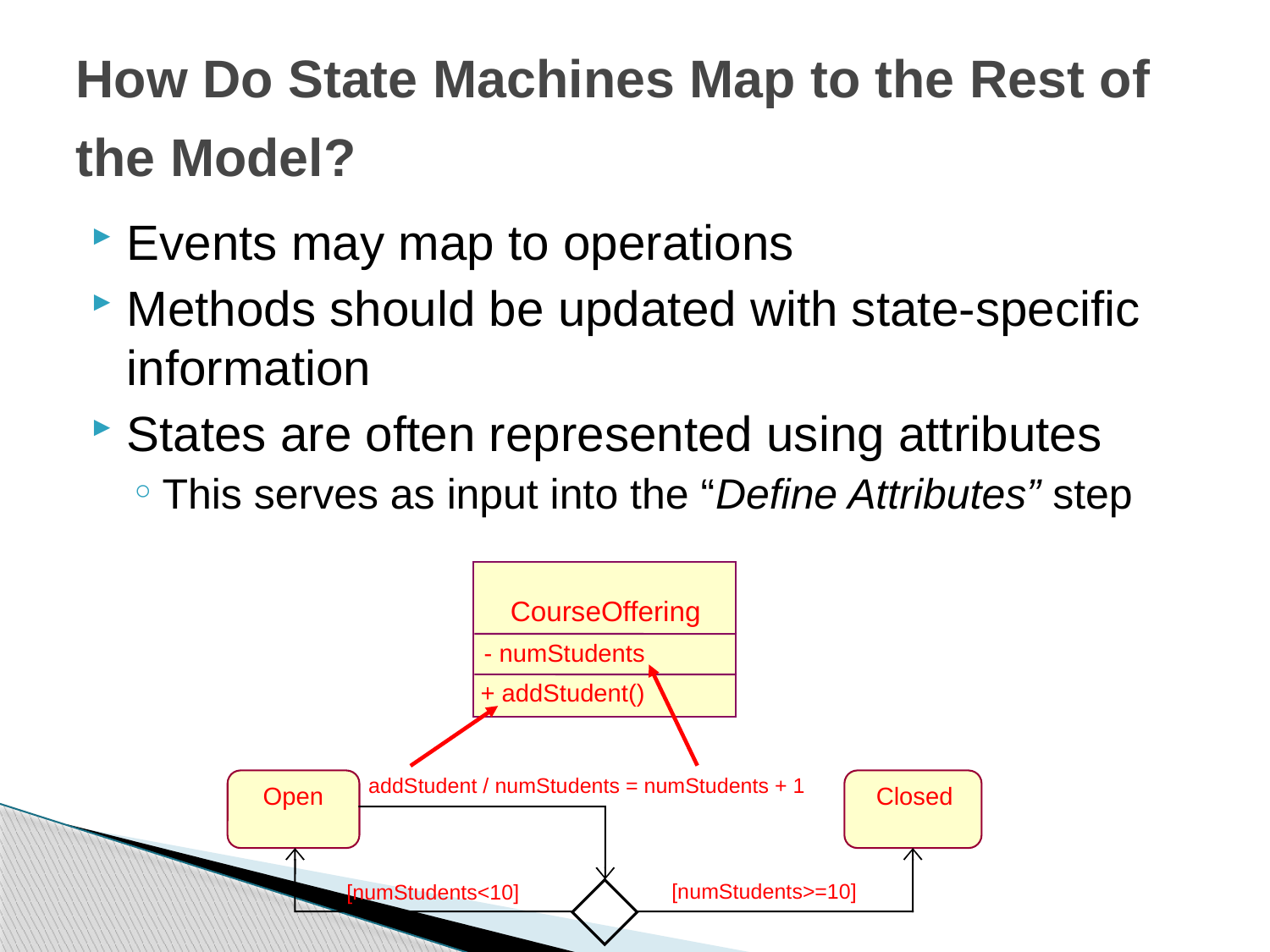

# How Do State Machines Map to the Rest of the Model?
Events may map to operations
Methods should be updated with state-specific information
States are often represented using attributes
This serves as input into the “Define Attributes” step

CourseOffering
- numStudents

+ addStudent()

addStudent / numStudents = numStudents + 1

Open

Closed

[numStudents>=10]
[numStudents<10]